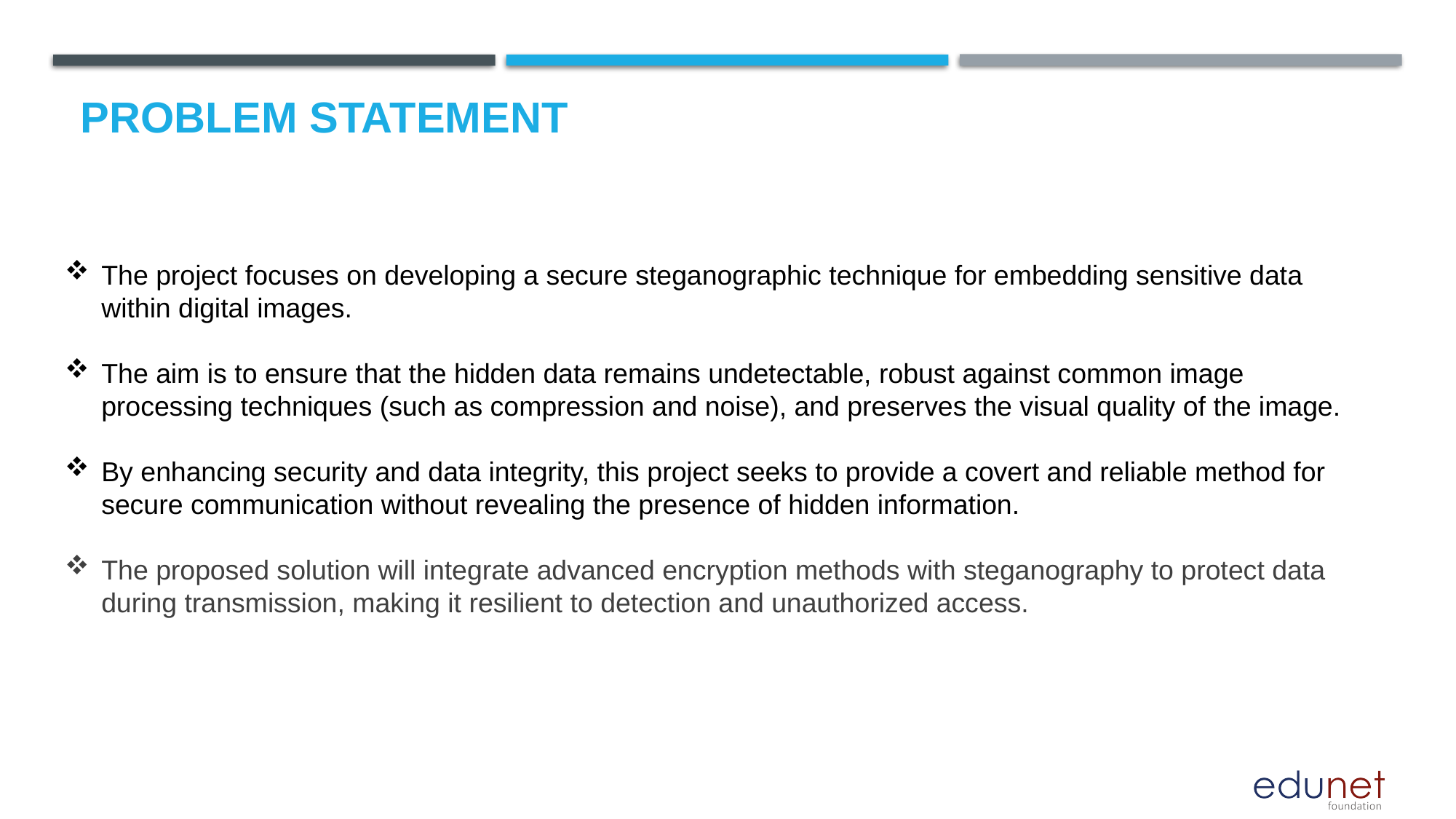

# Problem Statement
The project focuses on developing a secure steganographic technique for embedding sensitive data within digital images.

The aim is to ensure that the hidden data remains undetectable, robust against common image processing techniques (such as compression and noise), and preserves the visual quality of the image.

By enhancing security and data integrity, this project seeks to provide a covert and reliable method for secure communication without revealing the presence of hidden information.

The proposed solution will integrate advanced encryption methods with steganography to protect data during transmission, making it resilient to detection and unauthorized access.